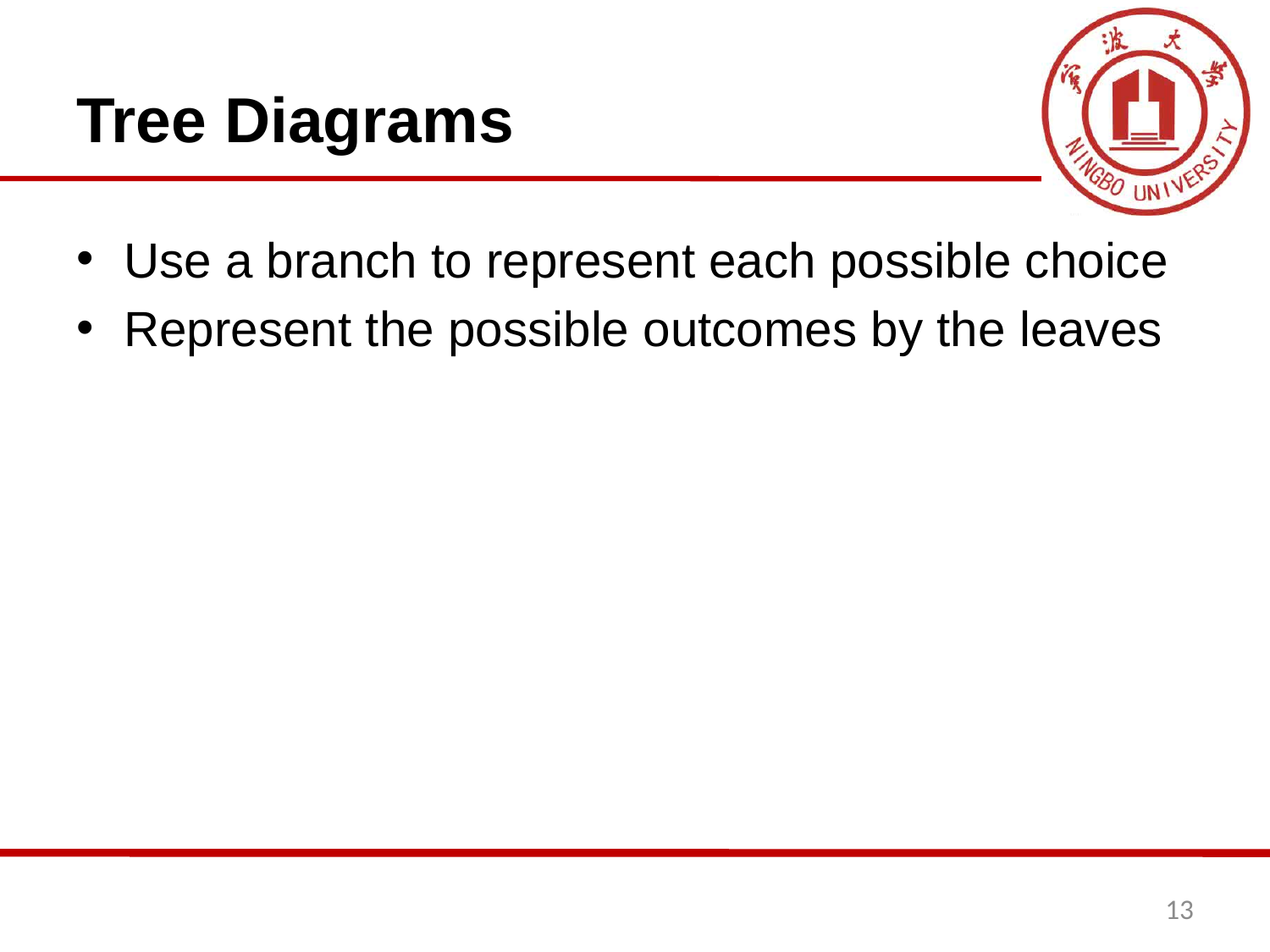

# Tree Diagrams
Use a branch to represent each possible choice
Represent the possible outcomes by the leaves
13